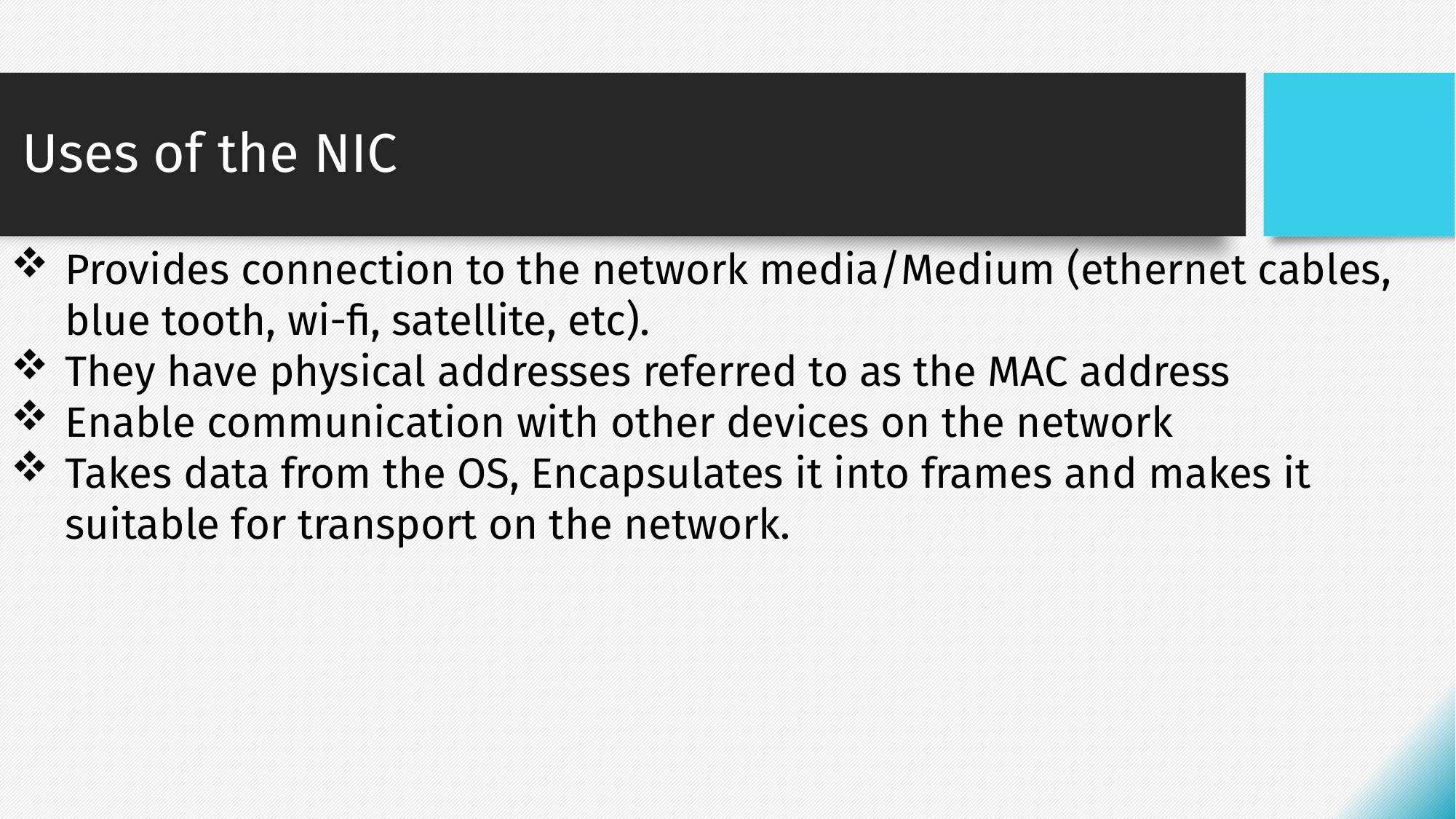

# Uses of the NIC
Provides connection to the network media/Medium (ethernet cables, blue tooth, wi-fi, satellite, etc).
They have physical addresses referred to as the MAC address
Enable communication with other devices on the network
Takes data from the OS, Encapsulates it into frames and makes it suitable for transport on the network.